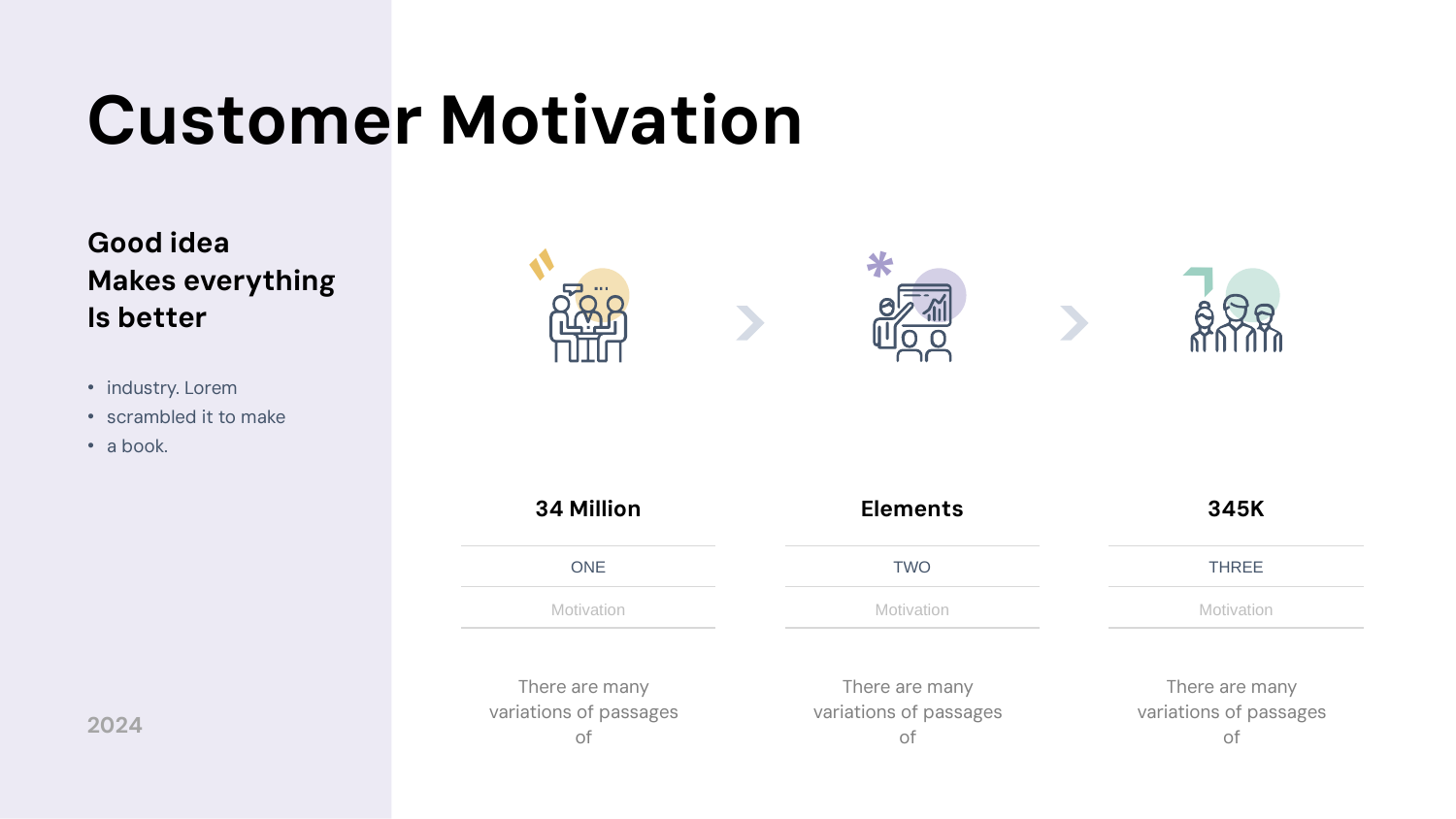

Customer Motivation
Good idea
Makes everything
Is better

*
”
>

industry. Lorem
scrambled it to make
a book.
34 Million
Elements
345K
ONE
TWO
THREE
Motivation
Motivation
Motivation
There are many variations of passages of
There are many variations of passages of
There are many variations of passages of
2024